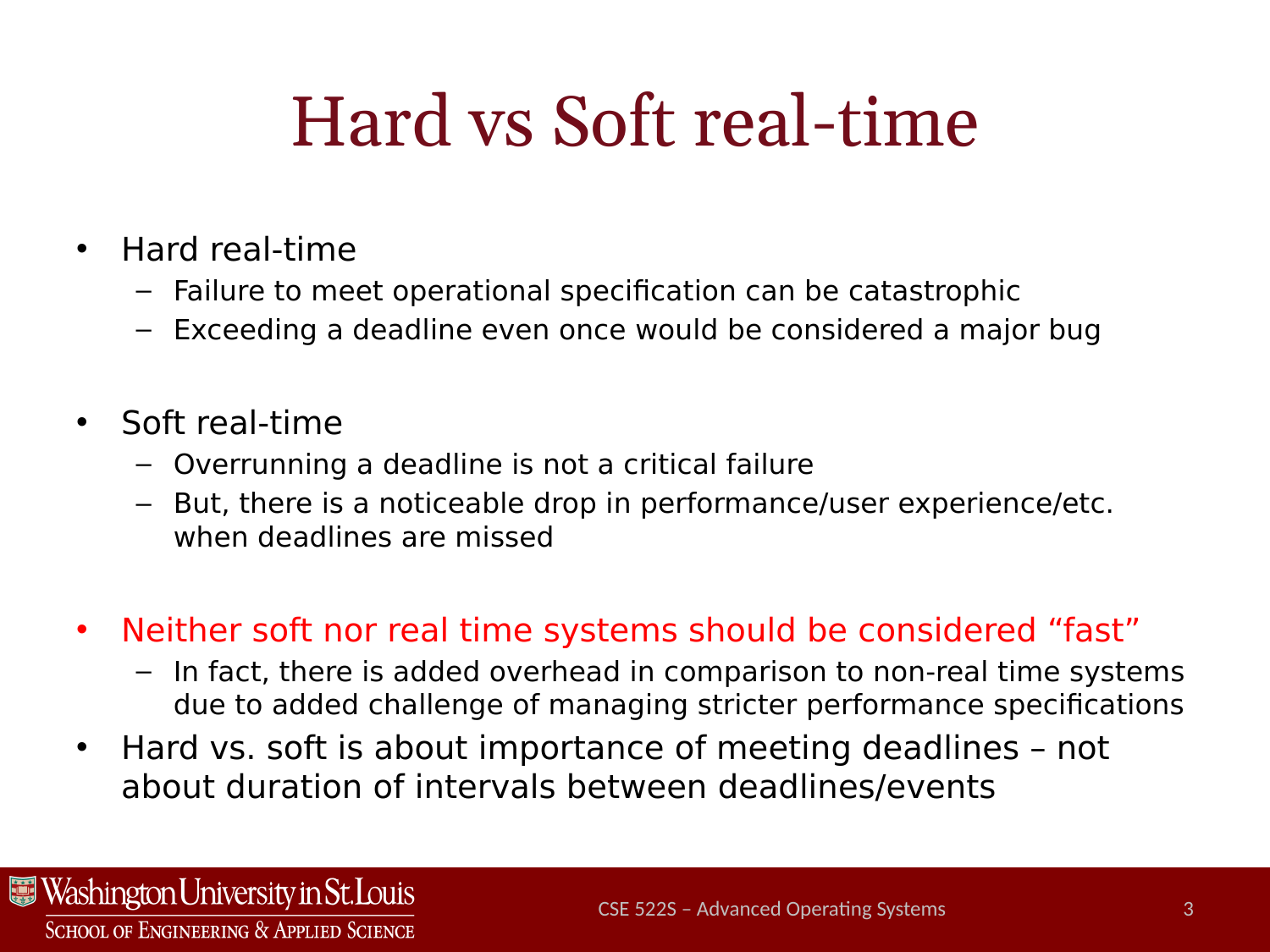

# Hard vs Soft real-time
Hard real-time
Failure to meet operational specification can be catastrophic
Exceeding a deadline even once would be considered a major bug

Soft real-time
Overrunning a deadline is not a critical failure
But, there is a noticeable drop in performance/user experience/etc. when deadlines are missed

Neither soft nor real time systems should be considered “fast”
In fact, there is added overhead in comparison to non-real time systems due to added challenge of managing stricter performance specifications
Hard vs. soft is about importance of meeting deadlines – not about duration of intervals between deadlines/events
CSE 522S – Advanced Operating Systems
3